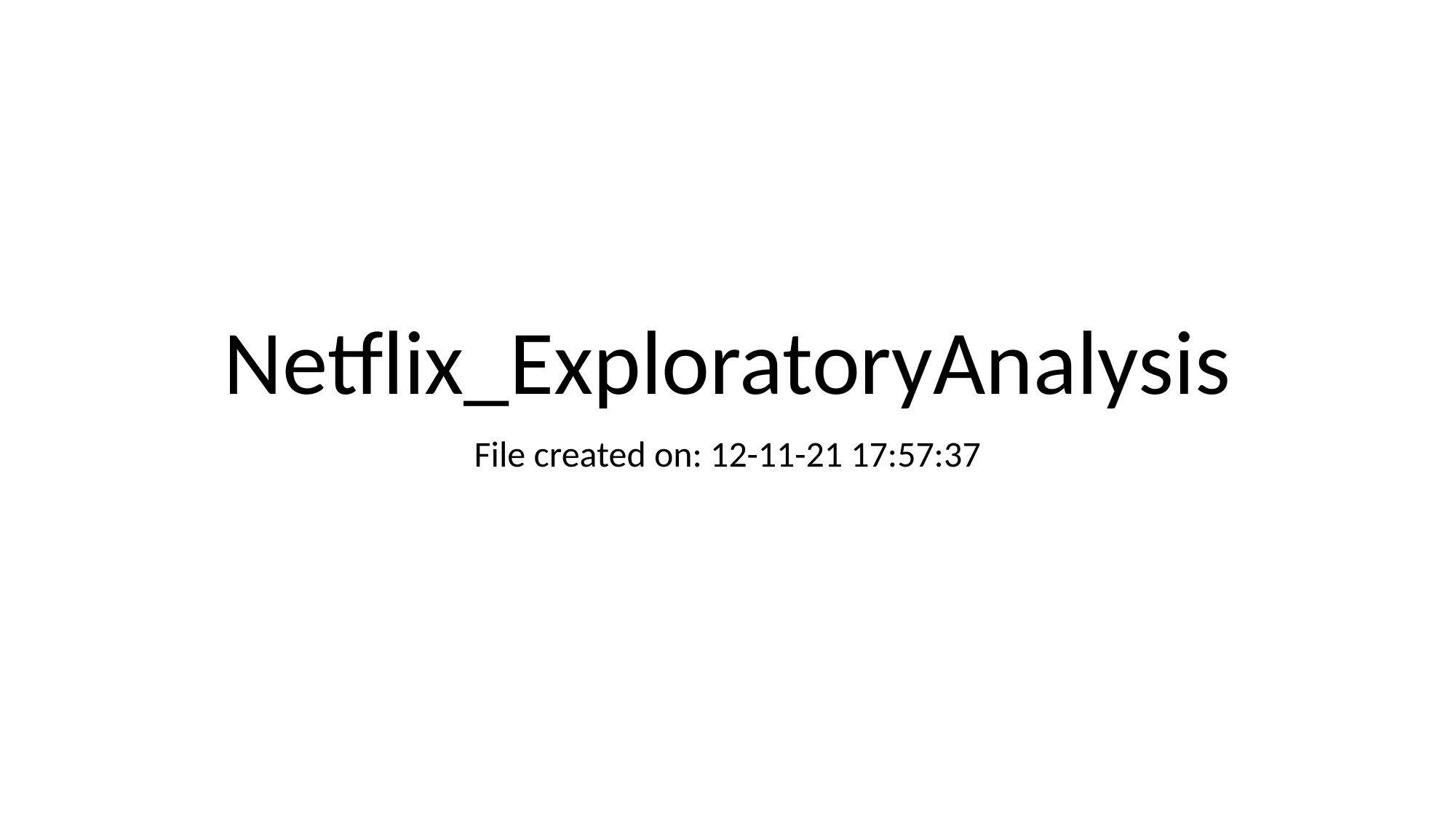

# Netflix_ExploratoryAnalysis
File created on: 12-11-21 17:57:37